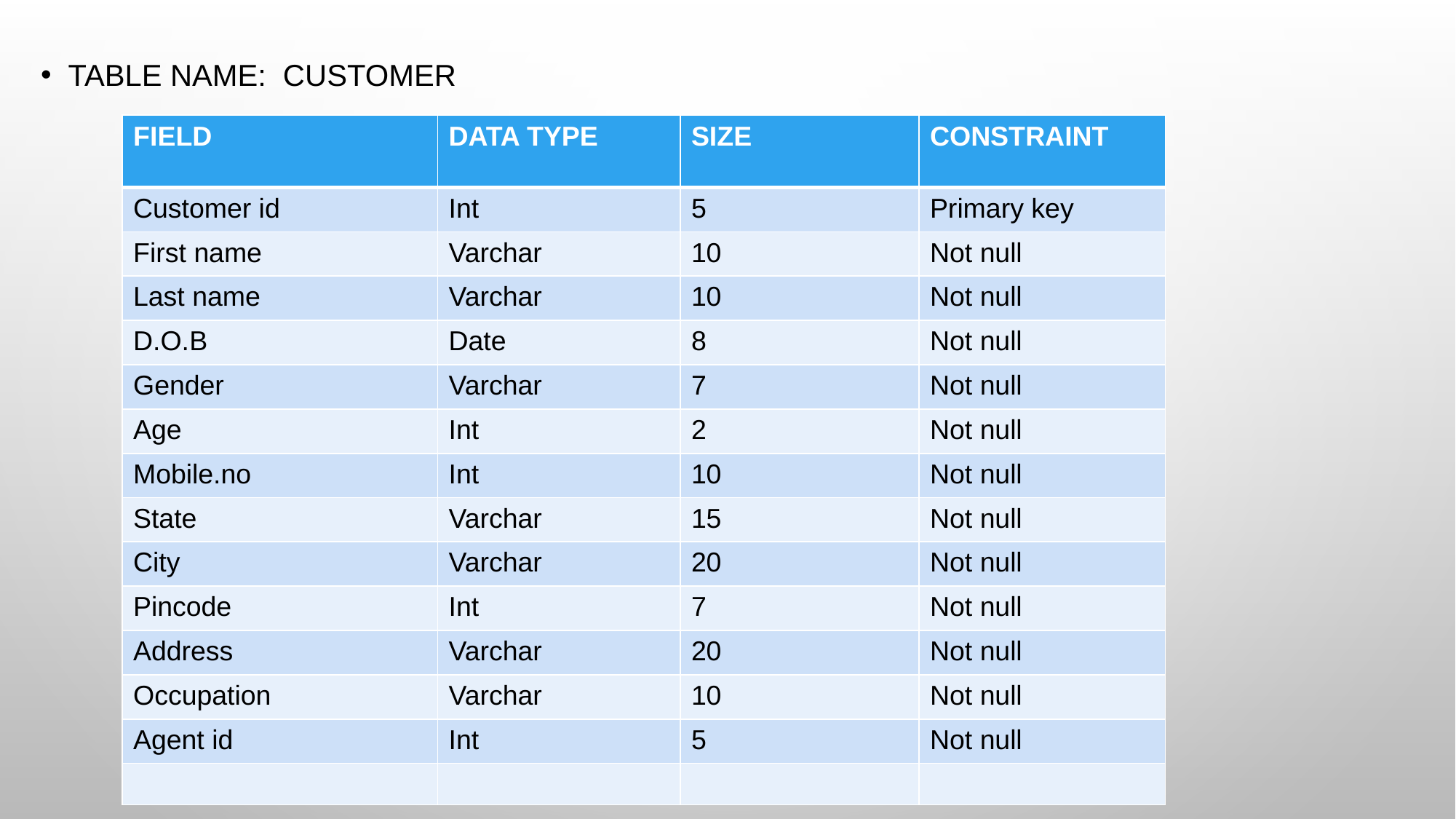

TABLE NAME:  customer

#
| FIELD | DATA TYPE | SIZE | CONSTRAINT |
| --- | --- | --- | --- |
| Customer id | Int | 5 | Primary key |
| First name | Varchar | 10 | Not null |
| Last name | Varchar | 10 | Not null |
| D.O.B | Date | 8 | Not null |
| Gender | Varchar | 7 | Not null |
| Age | Int | 2 | Not null |
| Mobile.no | Int | 10 | Not null |
| State | Varchar | 15 | Not null |
| City | Varchar | 20 | Not null |
| Pincode | Int | 7 | Not null |
| Address | Varchar | 20 | Not null |
| Occupation | Varchar | 10 | Not null |
| Agent id | Int | 5 | Not null |
|  |  |  |  |